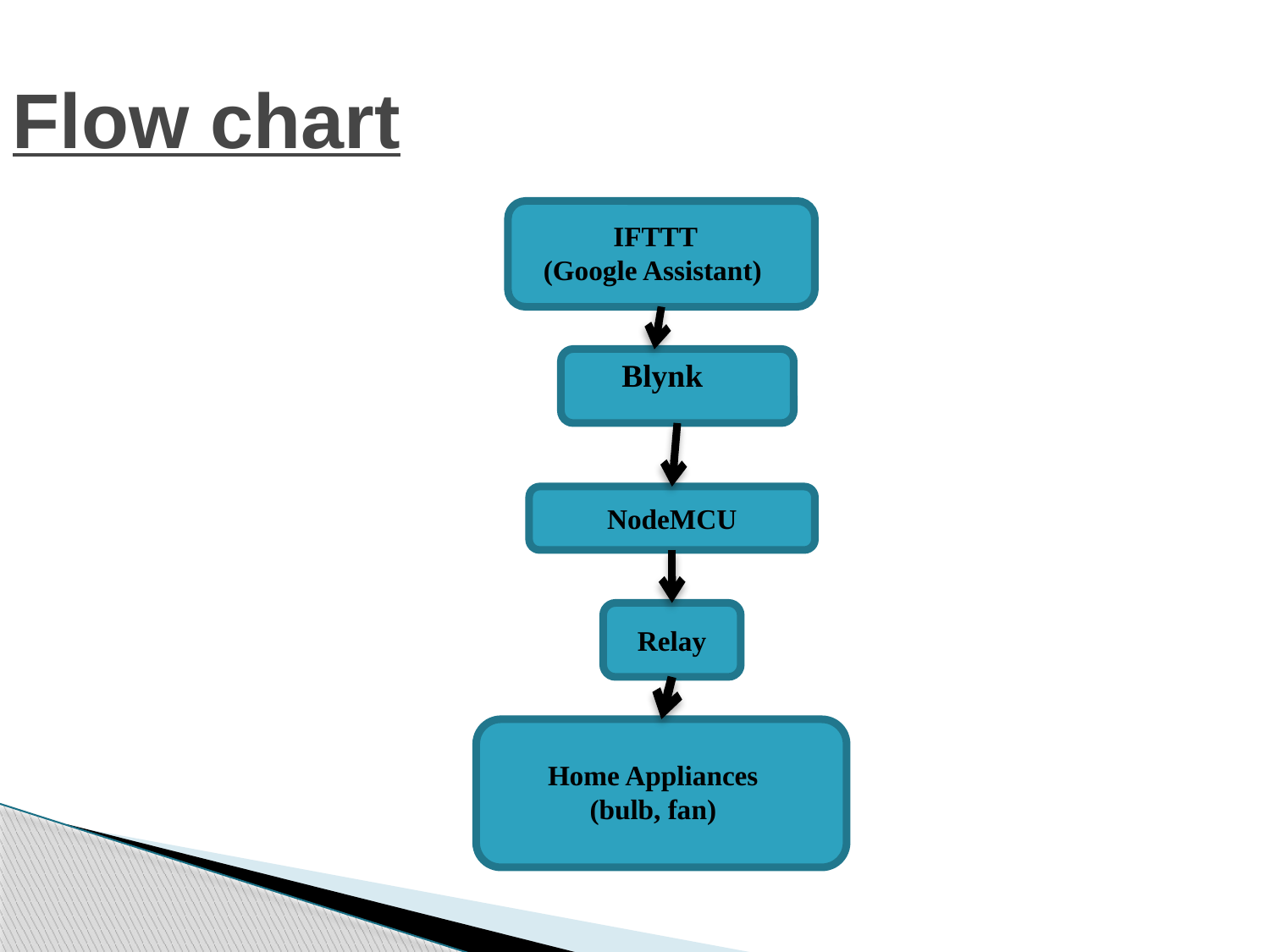

Flow chart

          IFTTT
(Google Assistant)

  Blynk
NodeMCU
Relay

             Home Appliances
                   (bulb, fan)